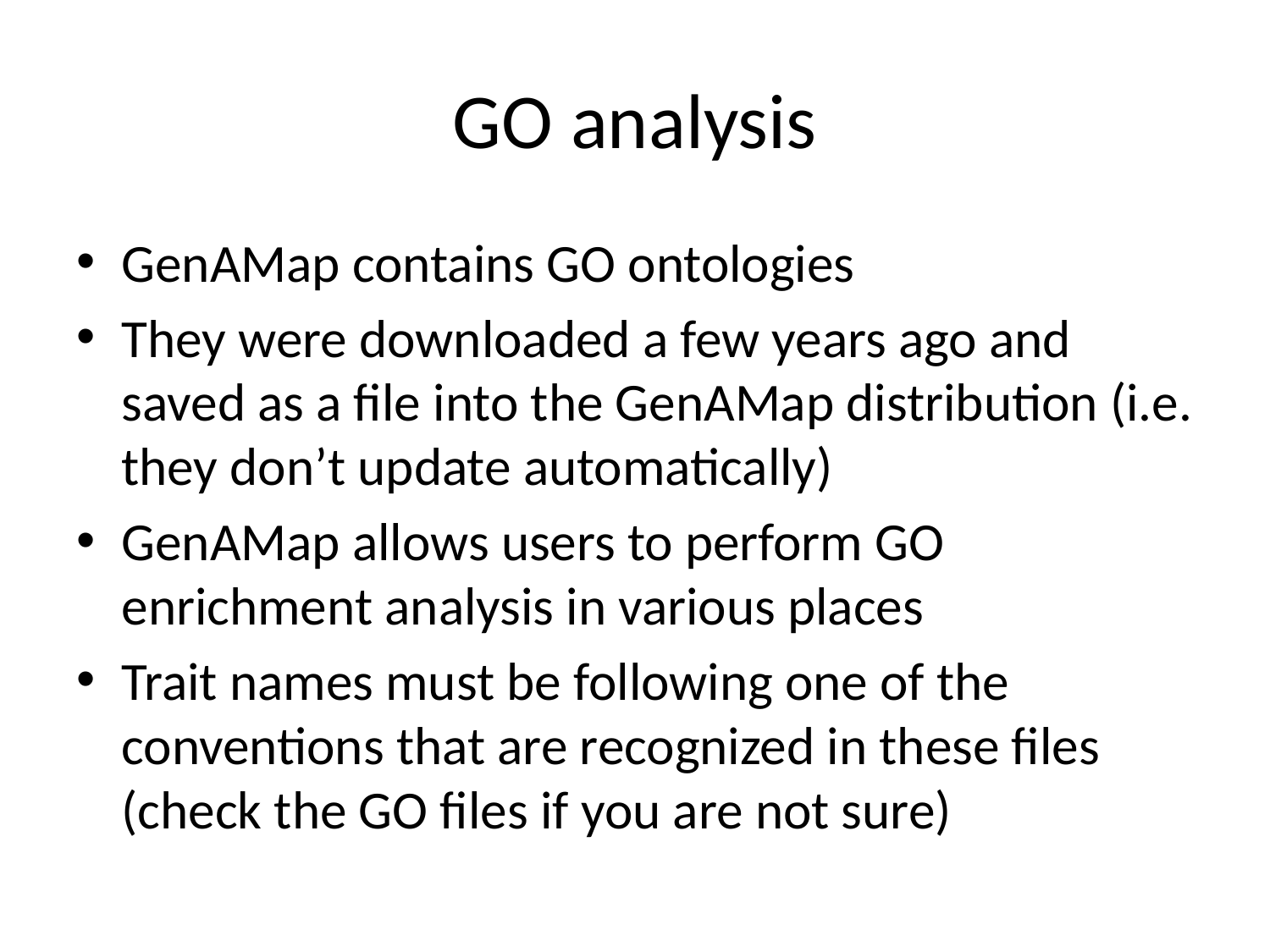

# GO analysis
GenAMap contains GO ontologies
They were downloaded a few years ago and saved as a file into the GenAMap distribution (i.e. they don’t update automatically)
GenAMap allows users to perform GO enrichment analysis in various places
Trait names must be following one of the conventions that are recognized in these files (check the GO files if you are not sure)